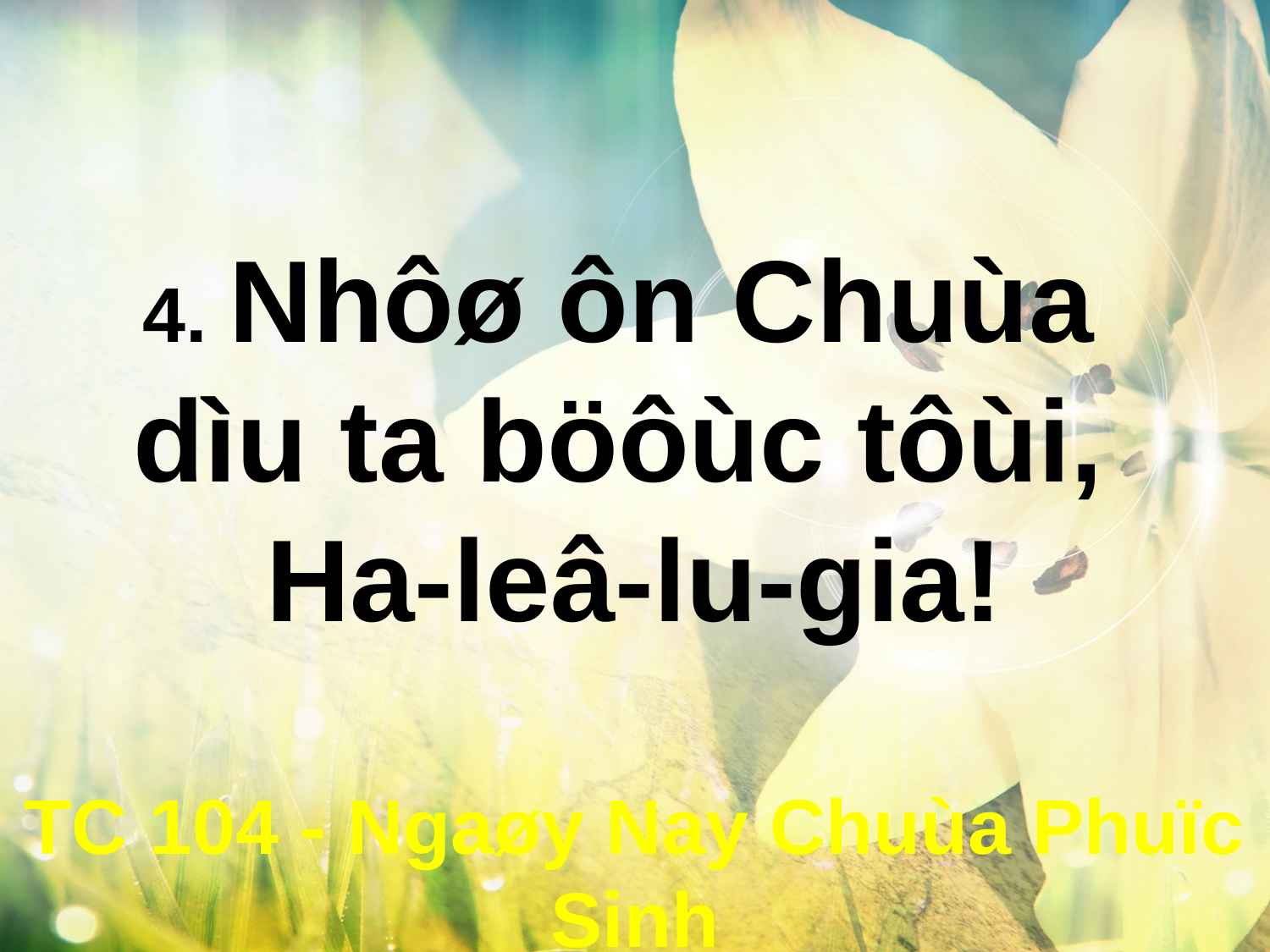

4. Nhôø ôn Chuùa
dìu ta böôùc tôùi,
Ha-leâ-lu-gia!
TC 104 - Ngaøy Nay Chuùa Phuïc Sinh